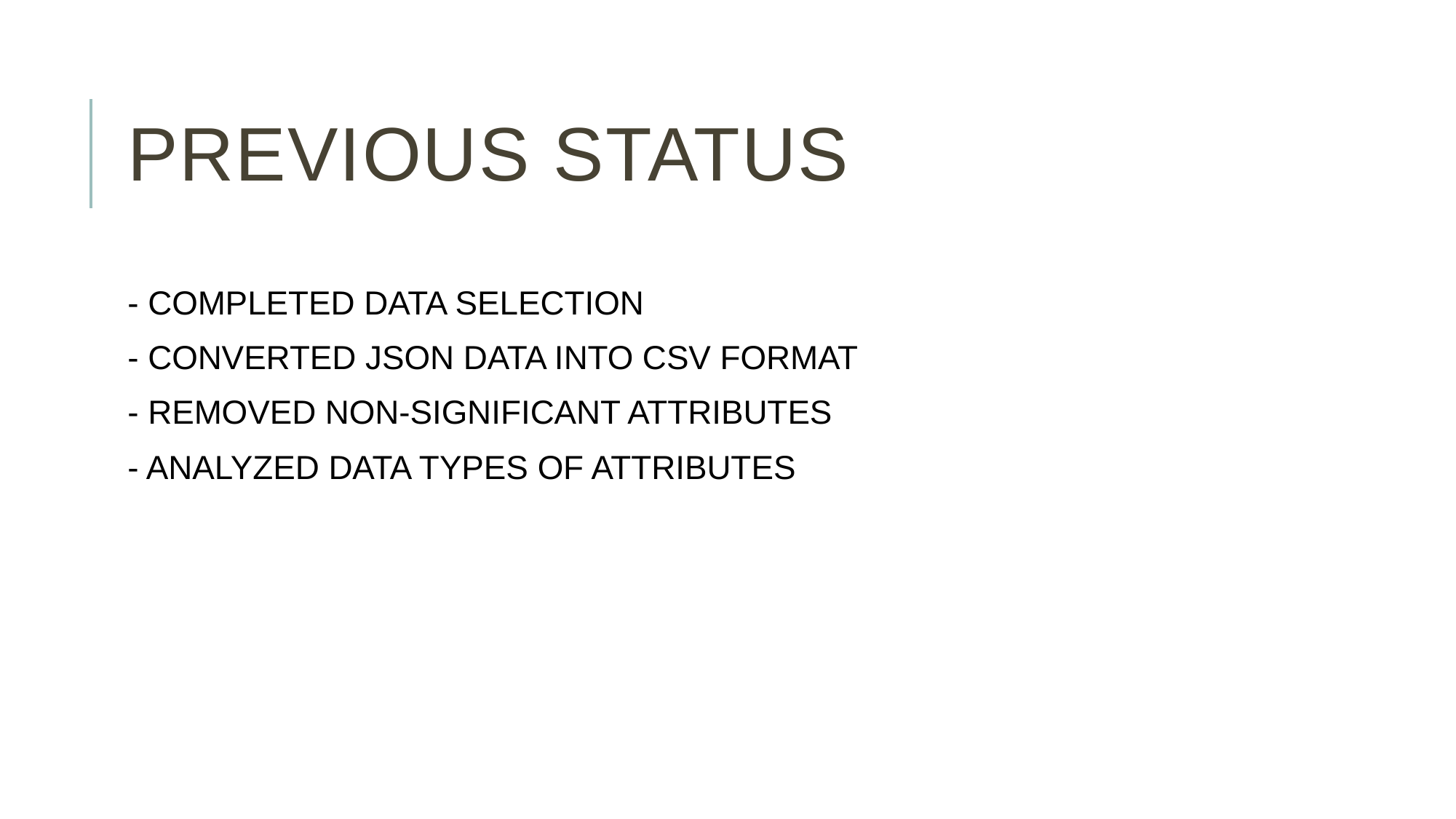

# previous status
- Completed data selection
- converted json data into csv format
- removed non-significant attributes
- analyzed data types of attributes